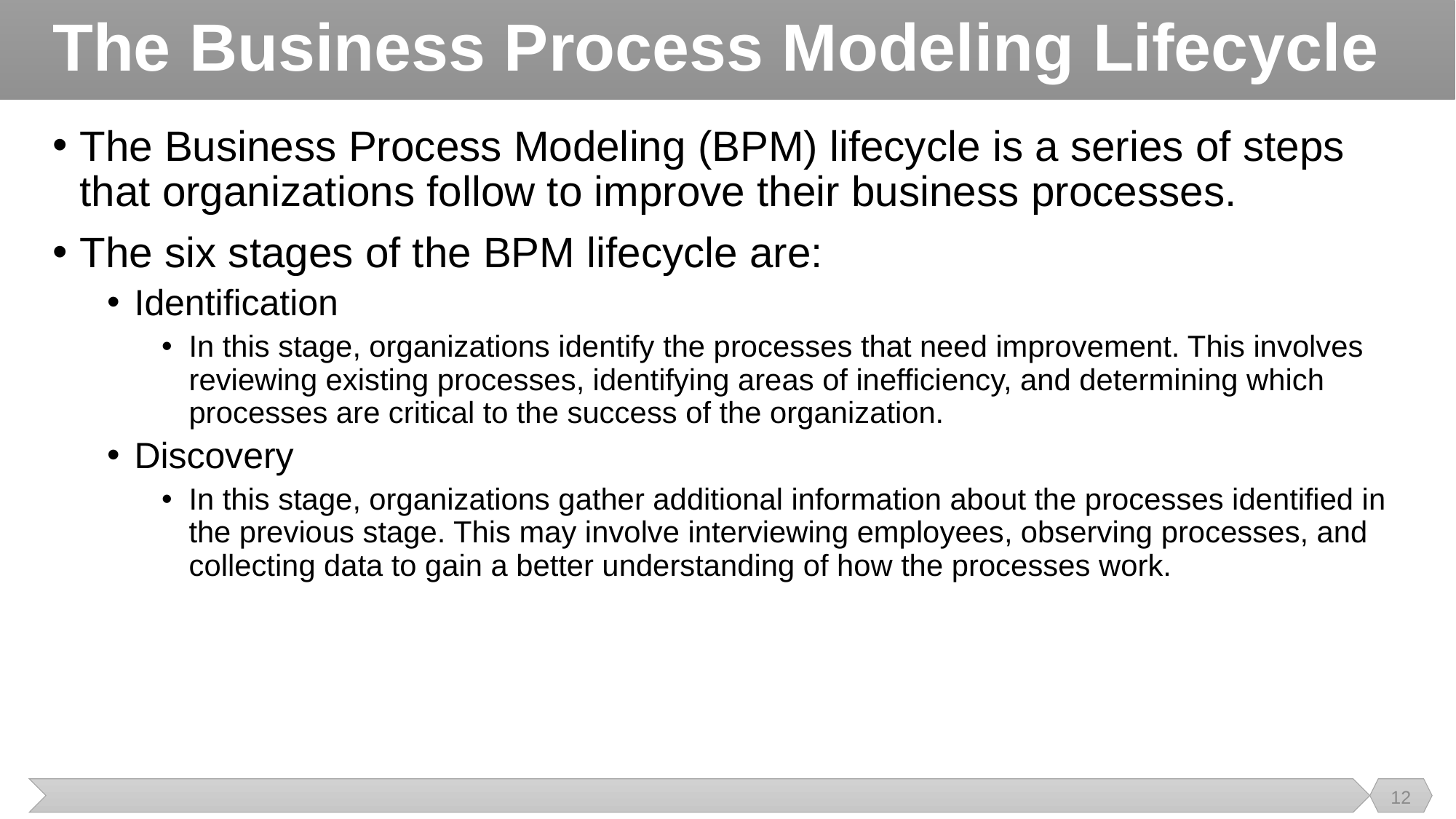

# The Business Process Modeling Lifecycle
The Business Process Modeling (BPM) lifecycle is a series of steps that organizations follow to improve their business processes.
The six stages of the BPM lifecycle are:
Identification
In this stage, organizations identify the processes that need improvement. This involves reviewing existing processes, identifying areas of inefficiency, and determining which processes are critical to the success of the organization.
Discovery
In this stage, organizations gather additional information about the processes identified in the previous stage. This may involve interviewing employees, observing processes, and collecting data to gain a better understanding of how the processes work.
12